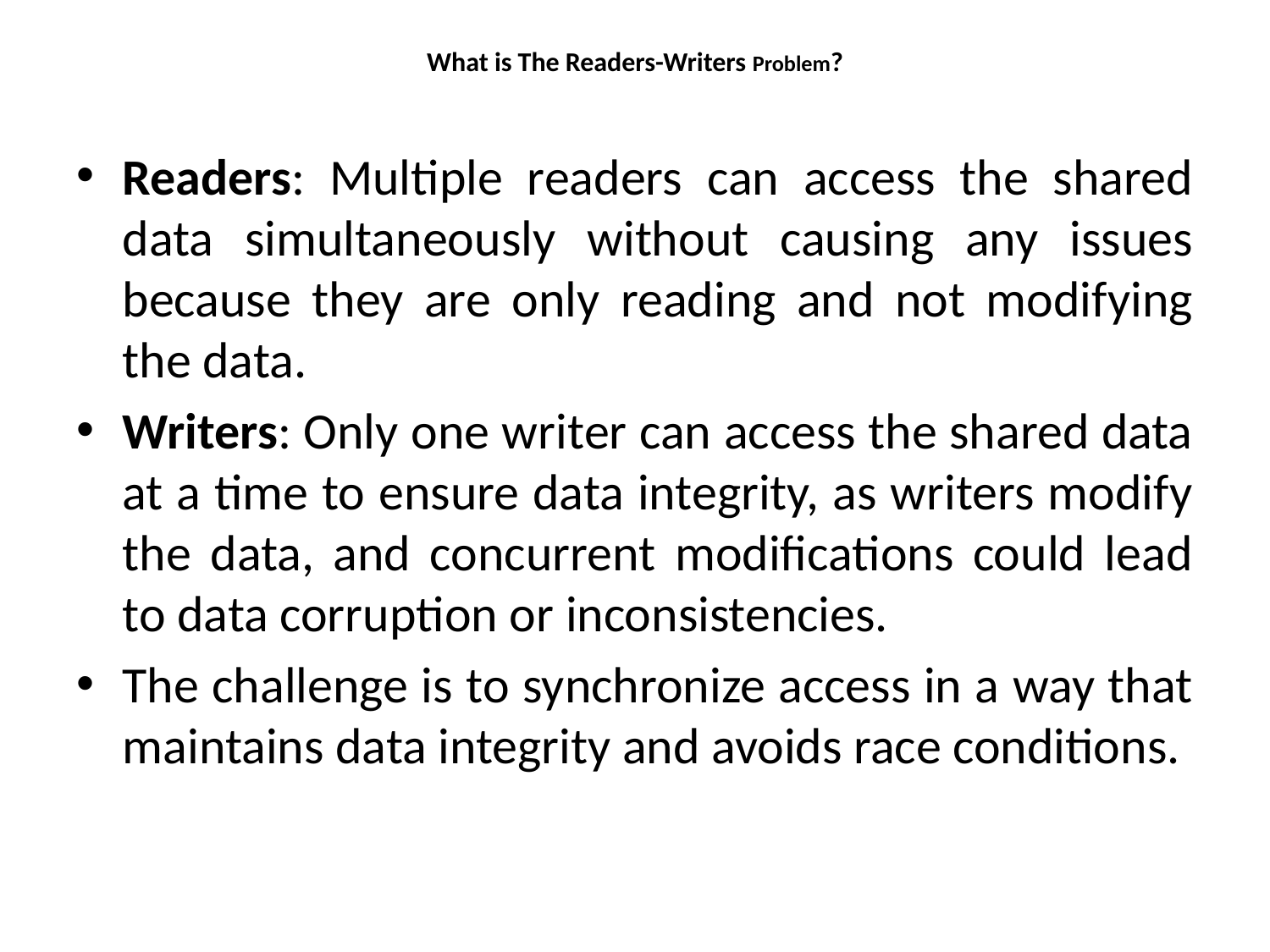

# What is The Readers-Writers Problem?
Readers: Multiple readers can access the shared data simultaneously without causing any issues because they are only reading and not modifying the data.
Writers: Only one writer can access the shared data at a time to ensure data integrity, as writers modify the data, and concurrent modifications could lead to data corruption or inconsistencies.
The challenge is to synchronize access in a way that maintains data integrity and avoids race conditions.